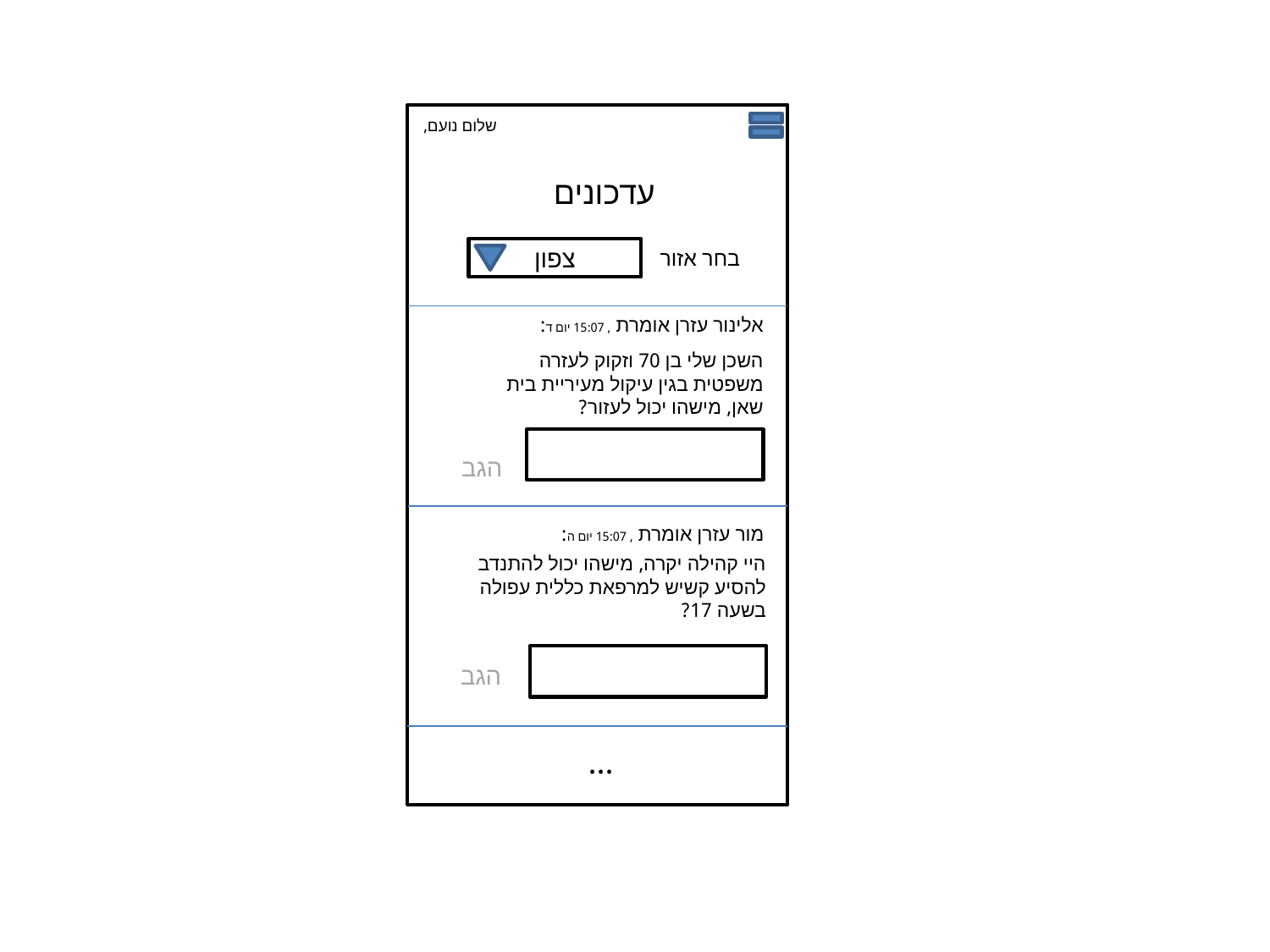

שלום נועם,
עדכונים
צפון
בחר אזור

אלינור עזרן אומרת , 15:07 יום ד:
השכן שלי בן 70 וזקוק לעזרה משפטית בגין עיקול מעיריית בית שאן, מישהו יכול לעזור?

הגב
מור עזרן אומרת , 15:07 יום ה:
היי קהילה יקרה, מישהו יכול להתנדב להסיע קשיש למרפאת כללית עפולה בשעה 17?

הגב
...